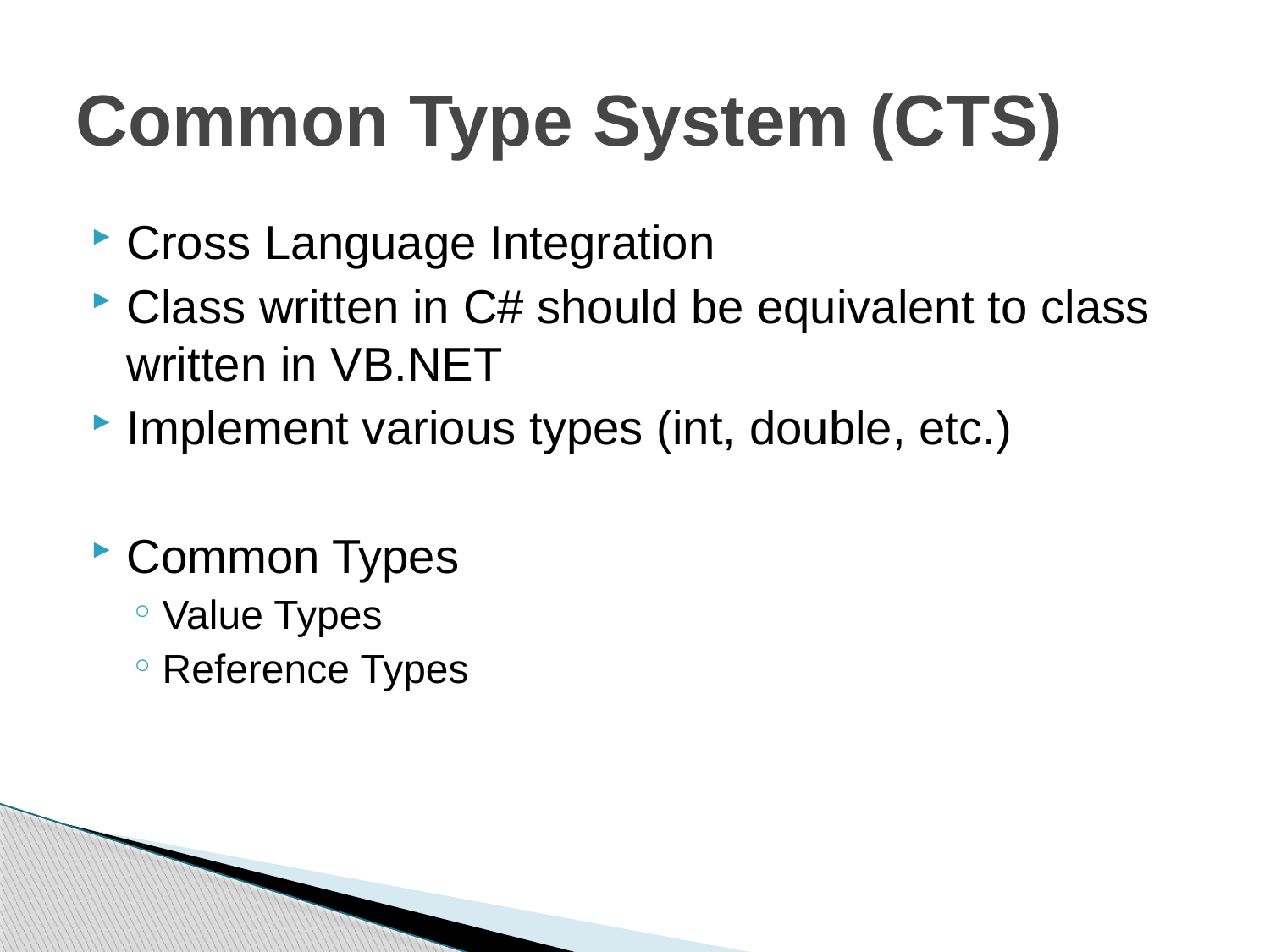

# Common Type System (CTS)
Cross Language Integration
Class written in C# should be equivalent to class written in VB.NET
Implement various types (int, double, etc.)

Common Types
Value Types
Reference Types